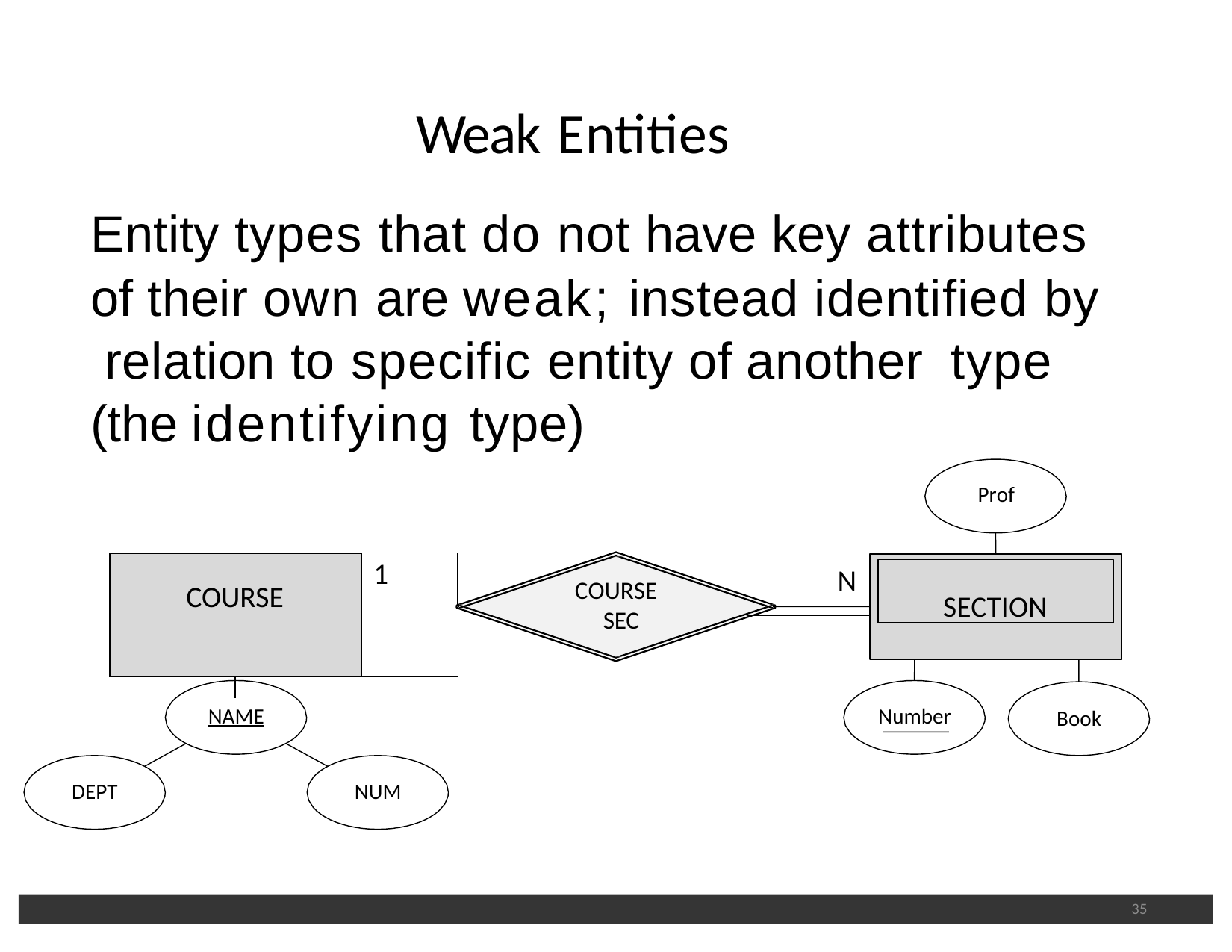

# Weak Entities
Entity types that do not have key attributes
of their own are weak; instead identified by  relation to specific entity of another type
(the identifying type)
Prof

| COURSE |  | 1 |
| --- | --- | --- |
|  |  |  |
|  |  |  |

N

SECTION
COURSE  SEC
SECTION

NAME
Number
Book

DEPT
NUM
35